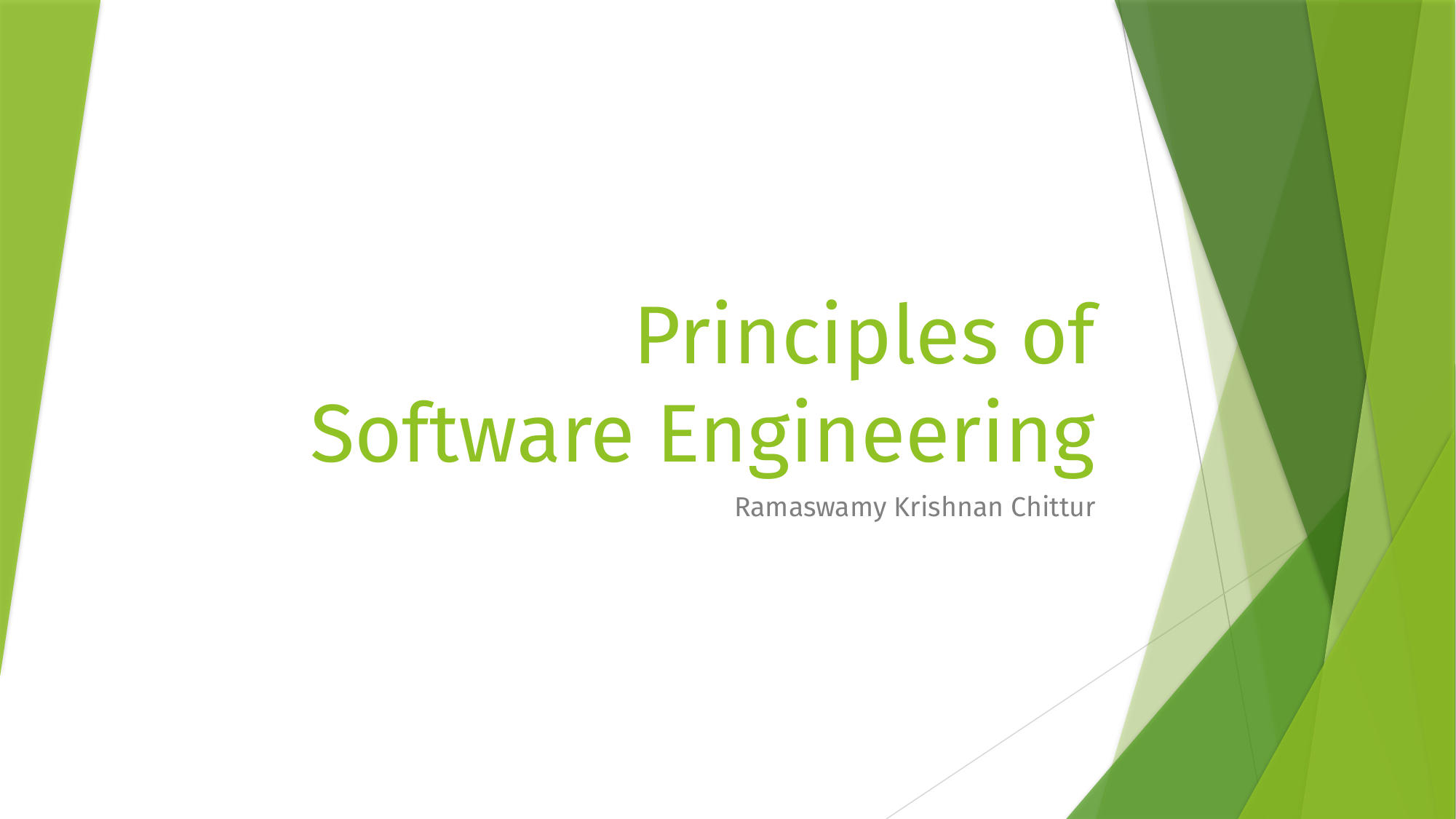

# Principles of Software Engineering
Ramaswamy Krishnan Chittur